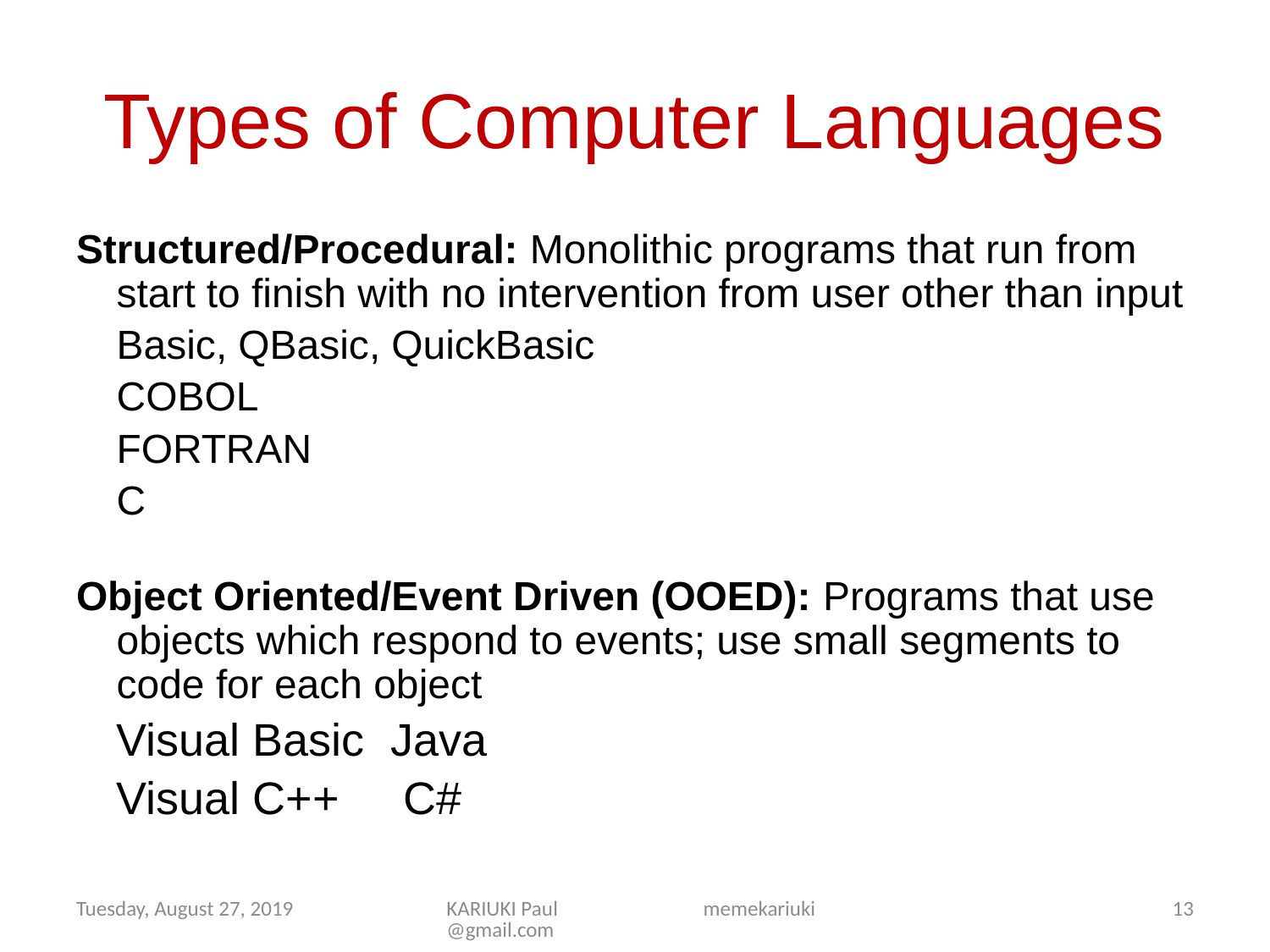

# Types of Computer Languages
Structured/Procedural: Monolithic programs that run from start to finish with no intervention from user other than input
		Basic, QBasic, QuickBasic
		COBOL
		FORTRAN
		C
Object Oriented/Event Driven (OOED): Programs that use objects which respond to events; use small segments to code for each object
		Visual Basic 	Java
		Visual C++ 	 C#

Tuesday, August 27, 2019
KARIUKI Paul                              memekariuki@gmail.com
13